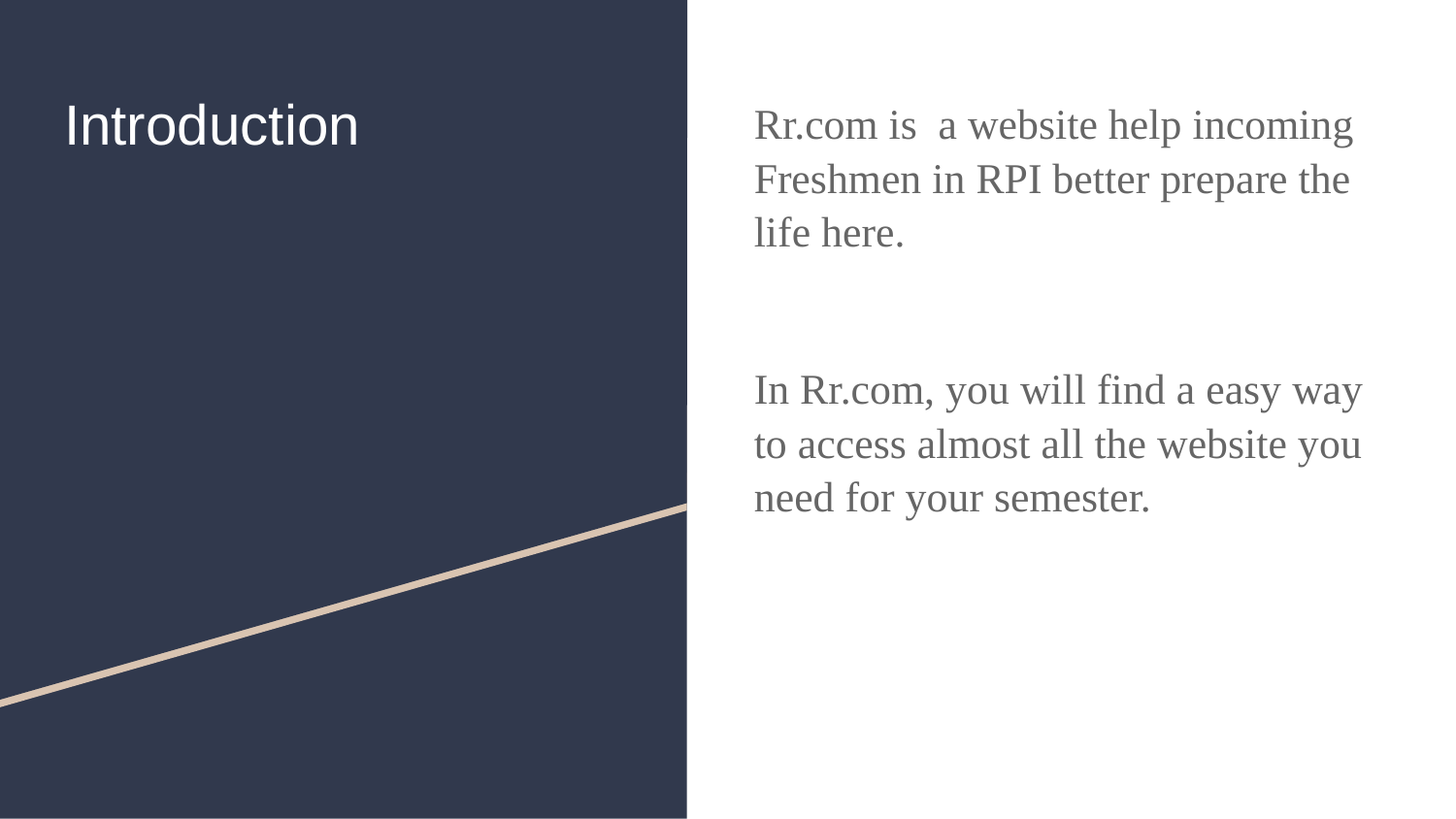

# Introduction
Rr.com is  a website help incoming  Freshmen in RPI better prepare the life here.

In Rr.com, you will find a easy way to access almost all the website you need for your semester.